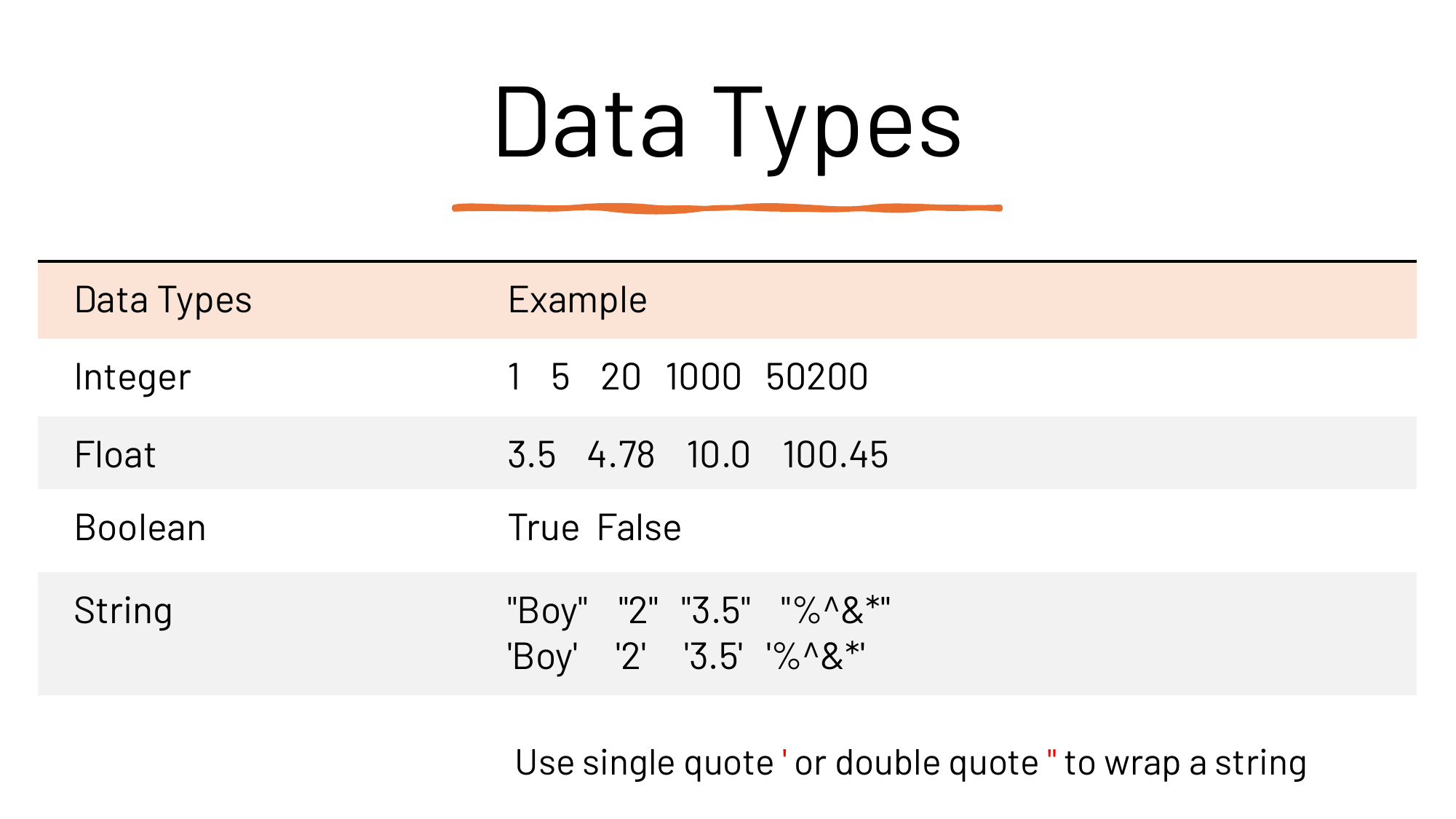

# Data Types

| Data Types | Example |
| --- | --- |
| Integer | 1 5 20 1000 50200 |
| Float | 3.5 4.78 10.0 100.45 |
| Boolean | True False |
| String | "Boy" "2" "3.5" "%^&\*" 'Boy' '2' '3.5' '%^&\*' |
Use single quote ' or double quote " to wrap a string